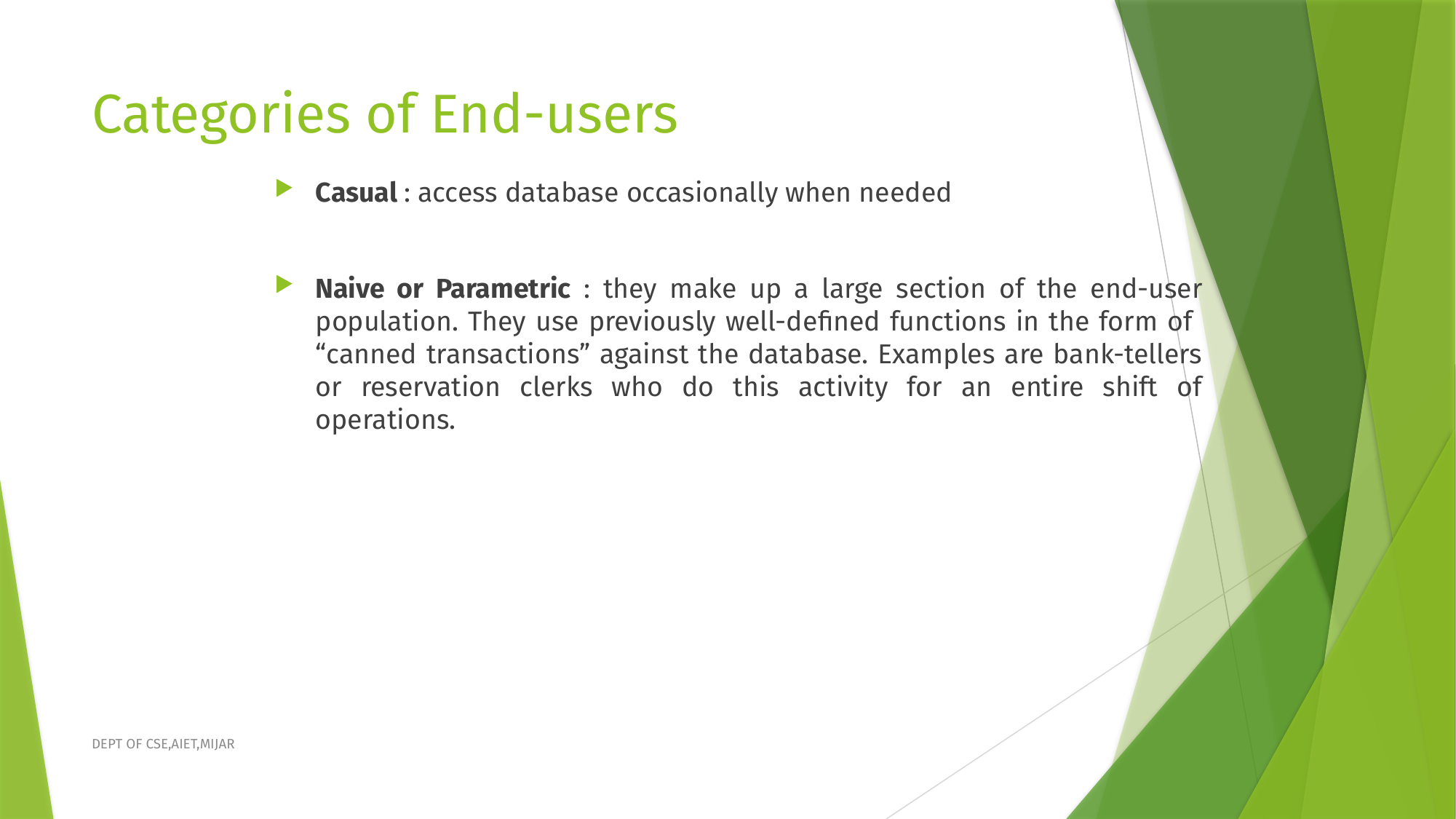

# Categories of End-users
Casual : access database occasionally when needed

Naive or Parametric : they make up a large section of the end-user population. They use previously well-defined functions in the form of  “canned transactions” against the database. Examples are bank-tellers or reservation clerks who do this activity for an entire shift of operations.
DEPT OF CSE,AIET,MIJAR